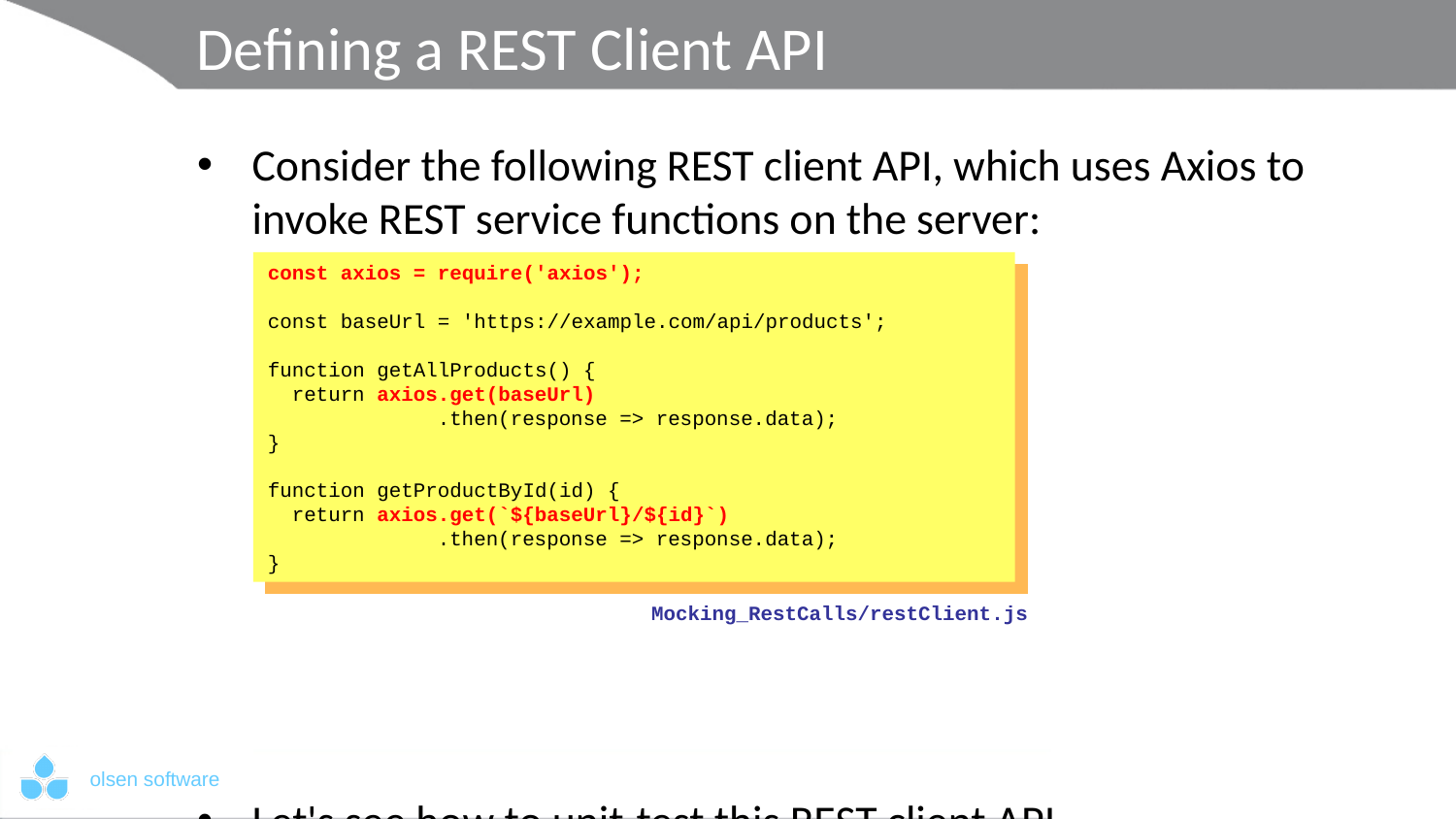

# Defining a REST Client API
Consider the following REST client API, which uses Axios to invoke REST service functions on the server:

Let's see how to unit-test this REST client API
We'll need to mock the axios module…
const axios = require('axios');

const baseUrl = 'https://example.com/api/products';

function getAllProducts() {
  return axios.get(baseUrl)
              .then(response => response.data);
}

function getProductById(id) {
  return axios.get(`${baseUrl}/${id}`)
              .then(response => response.data);
}
Mocking_RestCalls/restClient.js